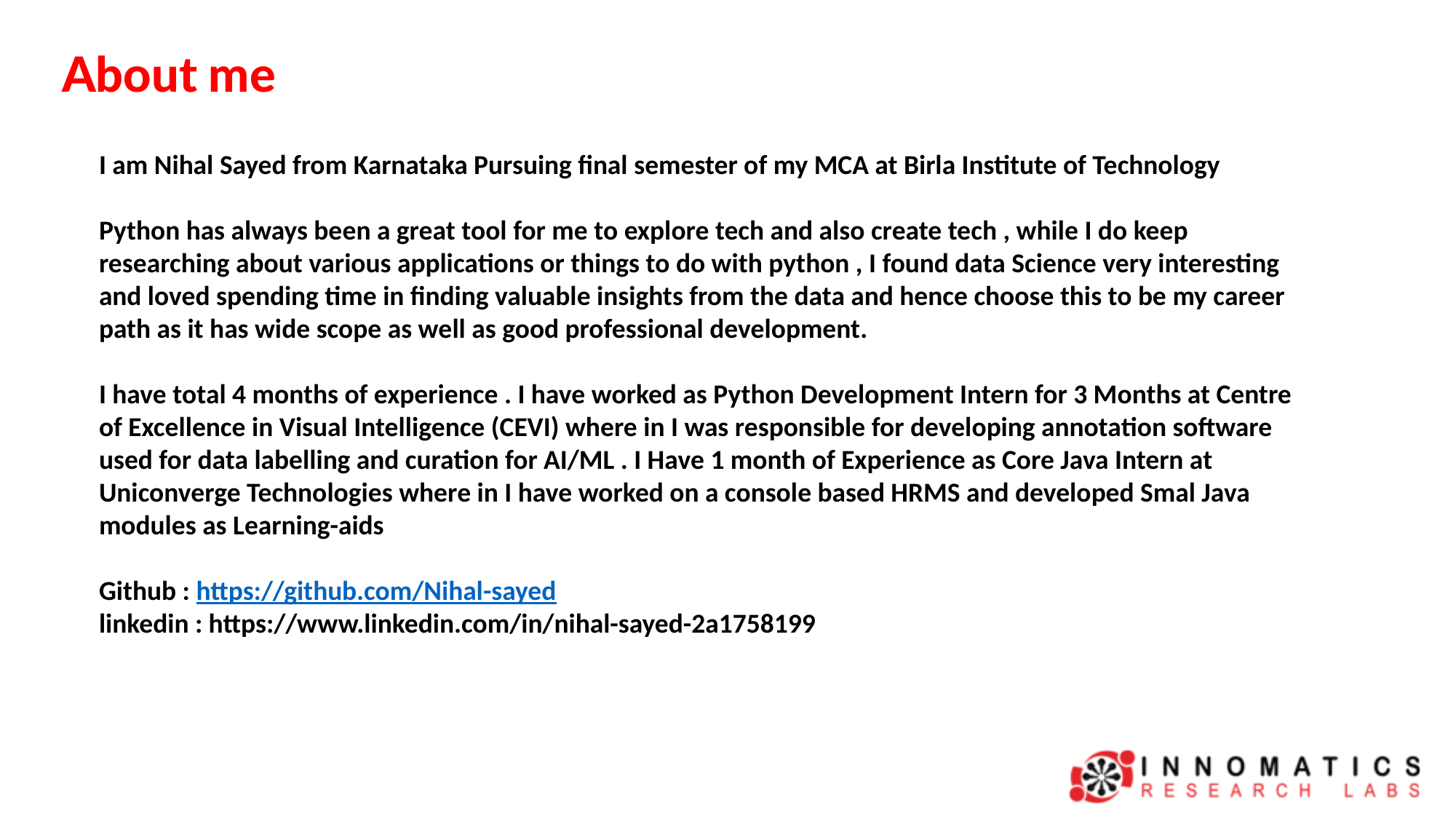

About me

I am Nihal Sayed from Karnataka Pursuing final semester of my MCA at Birla Institute of Technology

Python has always been a great tool for me to explore tech and also create tech , while I do keep researching about various applications or things to do with python , I found data Science very interesting and loved spending time in finding valuable insights from the data and hence choose this to be my career path as it has wide scope as well as good professional development.

I have total 4 months of experience . I have worked as Python Development Intern for 3 Months at Centre of Excellence in Visual Intelligence (CEVI) where in I was responsible for developing annotation software used for data labelling and curation for AI/ML . I Have 1 month of Experience as Core Java Intern at Uniconverge Technologies where in I have worked on a console based HRMS and developed Smal Java modules as Learning-aids

Github : https://github.com/Nihal-sayed
linkedin : https://www.linkedin.com/in/nihal-sayed-2a1758199